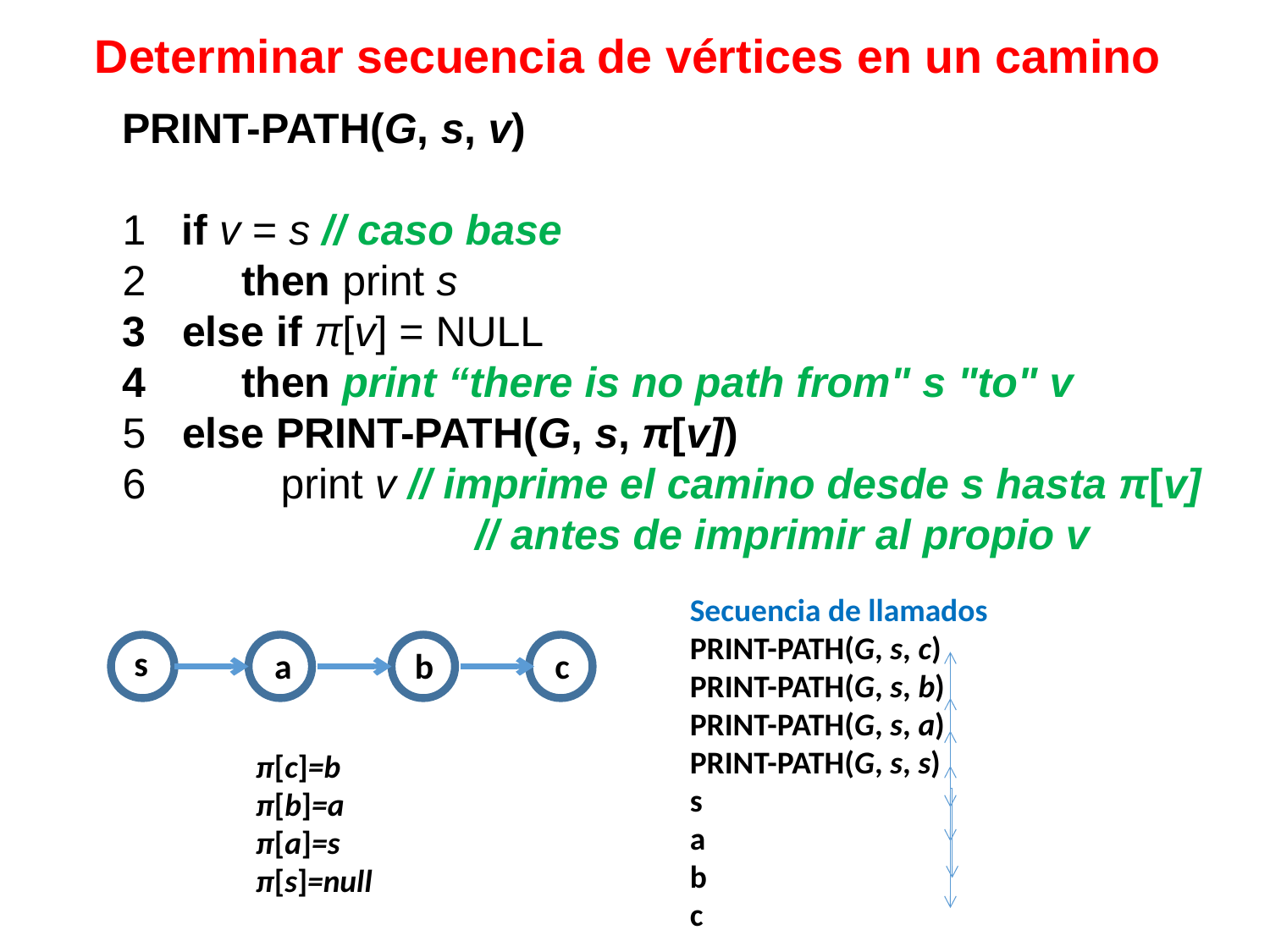

# Determinar secuencia de vértices en un camino
PRINT-PATH(G, s, v)

1   if v = s // caso base
2 	      then print s
 else if π[v] = NULL
      then print “there is no path from" s "to" v
5 	 else PRINT-PATH(G, s, π[v])
        print v // imprime el camino desde s hasta π[v] 		   // antes de imprimir al propio v
Secuencia de llamados
PRINT-PATH(G, s, c)
PRINT-PATH(G, s, b)
PRINT-PATH(G, s, a)
PRINT-PATH(G, s, s)
s
a
b
c

s

a
b
c

π[c]=b
π[b]=a
π[a]=s
π[s]=null